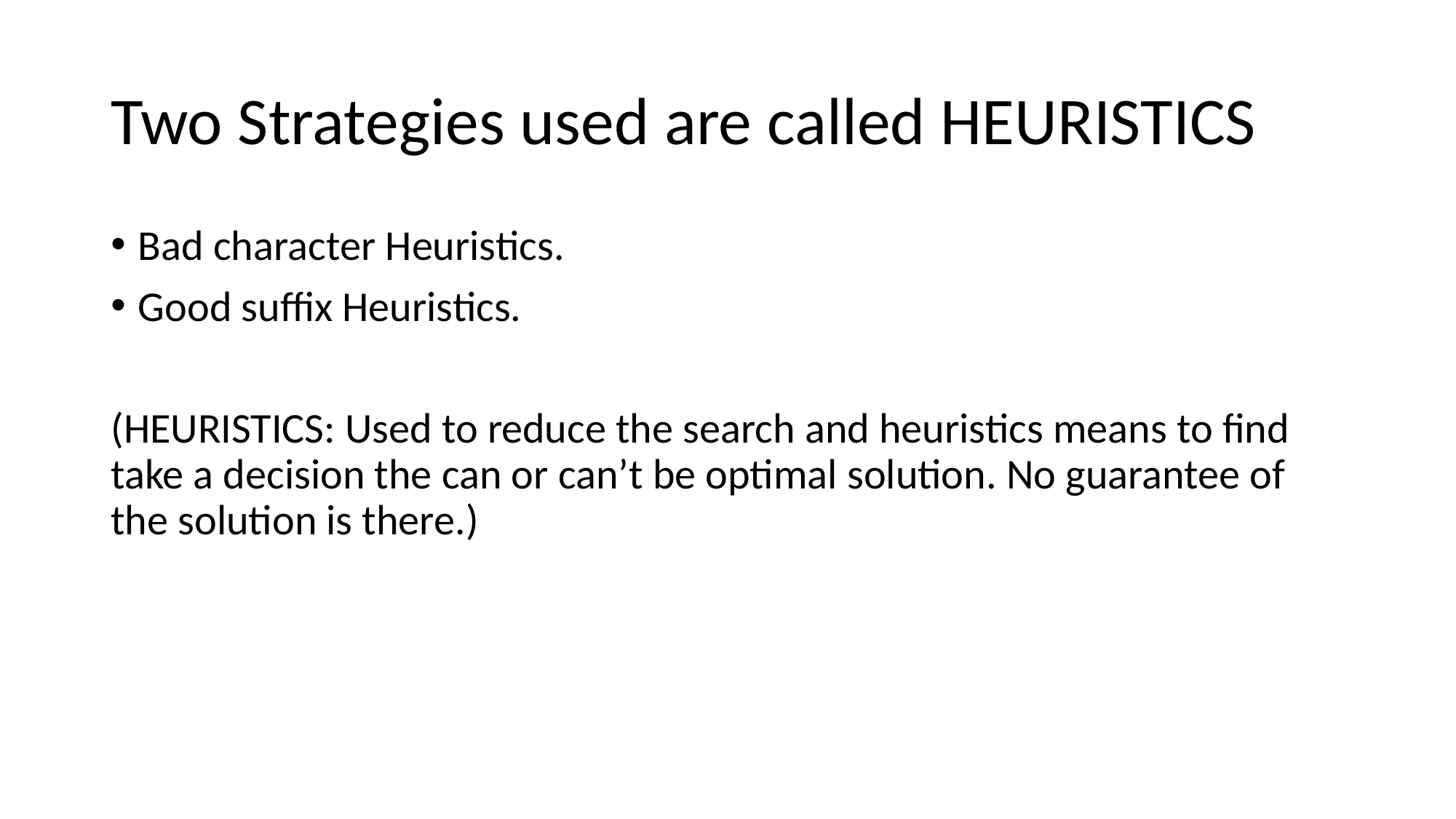

# Two Strategies used are called HEURISTICS
Bad character Heuristics.
Good suffix Heuristics.

(HEURISTICS: Used to reduce the search and heuristics means to find take a decision the can or can’t be optimal solution. No guarantee of the solution is there.)